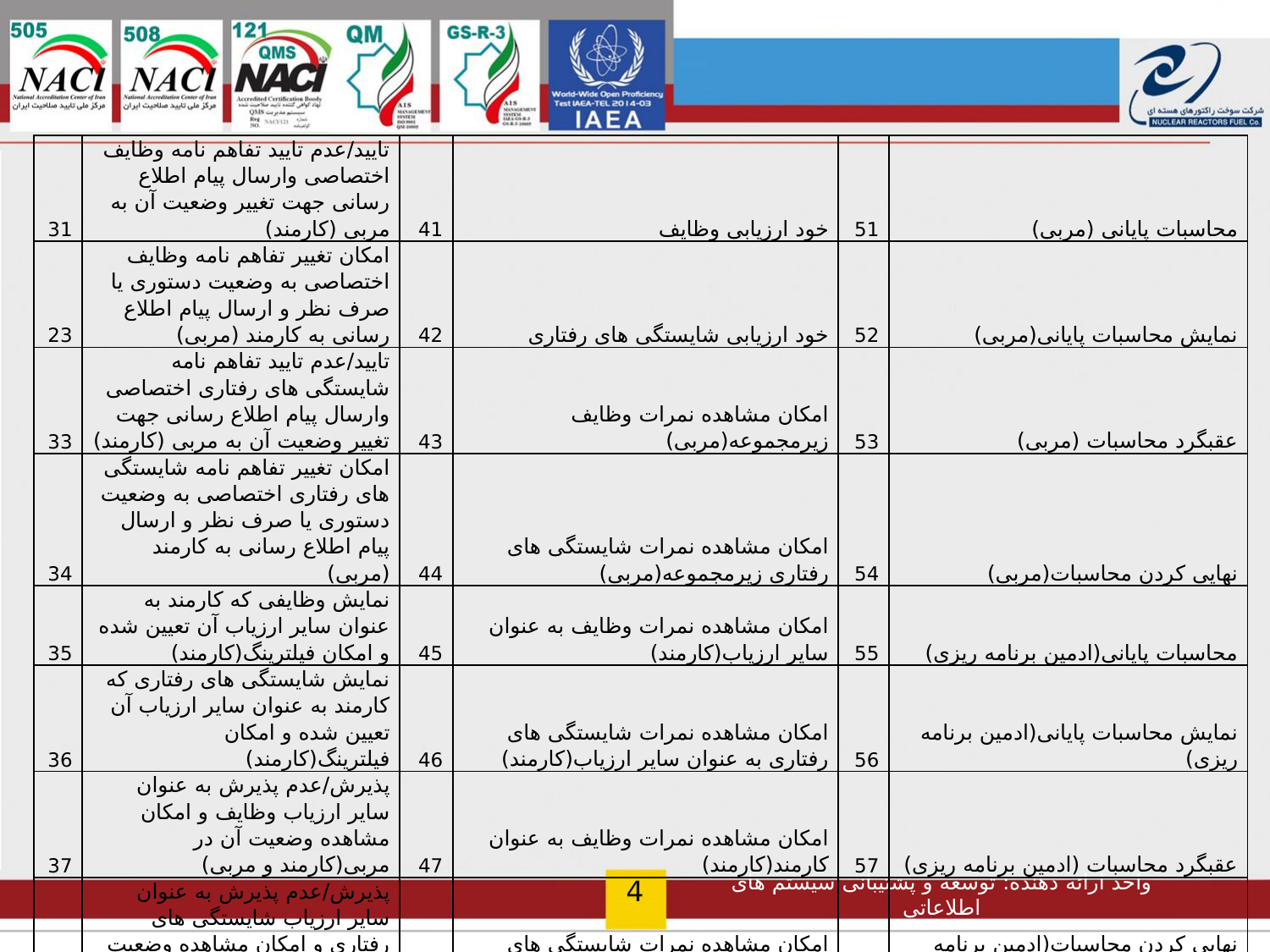

| 31 | تایید/عدم تایید تفاهم نامه وظایف اختصاصی وارسال پیام اطلاع رسانی جهت تغییر وضعیت آن به مربی (کارمند) | 41 | خود ارزیابی وظایف | 51 | محاسبات پایانی (مربی) |
| --- | --- | --- | --- | --- | --- |
| 23 | امکان تغییر تفاهم نامه وظایف اختصاصی به وضعیت دستوری یا صرف نظر و ارسال پیام اطلاع رسانی به کارمند (مربی) | 42 | خود ارزیابی شایستگی های رفتاری | 52 | نمایش محاسبات پایانی(مربی) |
| 33 | تایید/عدم تایید تفاهم نامه شایستگی های رفتاری اختصاصی وارسال پیام اطلاع رسانی جهت تغییر وضعیت آن به مربی (کارمند) | 43 | امکان مشاهده نمرات وظایف زیرمجموعه(مربی) | 53 | عقبگرد محاسبات (مربی) |
| 34 | امکان تغییر تفاهم نامه شایستگی های رفتاری اختصاصی به وضعیت دستوری یا صرف نظر و ارسال پیام اطلاع رسانی به کارمند (مربی) | 44 | امکان مشاهده نمرات شایستگی های رفتاری زیرمجموعه(مربی) | 54 | نهایی کردن محاسبات(مربی) |
| 35 | نمایش وظایفی که کارمند به عنوان سایر ارزیاب آن تعیین شده و امکان فیلترینگ(کارمند) | 45 | امکان مشاهده نمرات وظایف به عنوان سایر ارزیاب(کارمند) | 55 | محاسبات پایانی(ادمین برنامه ریزی) |
| 36 | نمایش شایستگی های رفتاری که کارمند به عنوان سایر ارزیاب آن تعیین شده و امکان فیلترینگ(کارمند) | 46 | امکان مشاهده نمرات شایستگی های رفتاری به عنوان سایر ارزیاب(کارمند) | 56 | نمایش محاسبات پایانی(ادمین برنامه ریزی) |
| 37 | پذیرش/عدم پذیرش به عنوان سایر ارزیاب وظایف و امکان مشاهده وضعیت آن در مربی(کارمند و مربی) | 47 | امکان مشاهده نمرات وظایف به عنوان کارمند(کارمند) | 57 | عقبگرد محاسبات (ادمین برنامه ریزی) |
| 38 | پذیرش/عدم پذیرش به عنوان سایر ارزیاب شایستگی های رفتاری و امکان مشاهده وضعیت توسط مربی(کارمند و مربی) | 48 | امکان مشاهده نمرات شایستگی های رفتاری به عنوان کارمند(کارمند) | 58 | نهایی کردن محاسبات(ادمین برنامه ریزی) |
| 39 | نمره دهی وظایف به عنوان سایر ارزیاب وظایف | 49 | امکان مشاهده نمرات توسط ادمین برنامه ریزی | 59 | ثبت وقایع حساس (مربی) |
| 40 | نمره دهی شایستگی های رفتاری به عنوان سایر ارزیاب شایستگی های رفتاری | 50 | تعیین شیوه محاسبه در صورت فقدان نمره توسط مربی(ادمین سرمایه انسانی) | 60 | محاسبات پایانی (مربی) |
|  |  |  |  |  |  |

4
واحد ارائه دهنده: توسعه و پشتیبانی سیستم های اطلاعاتی